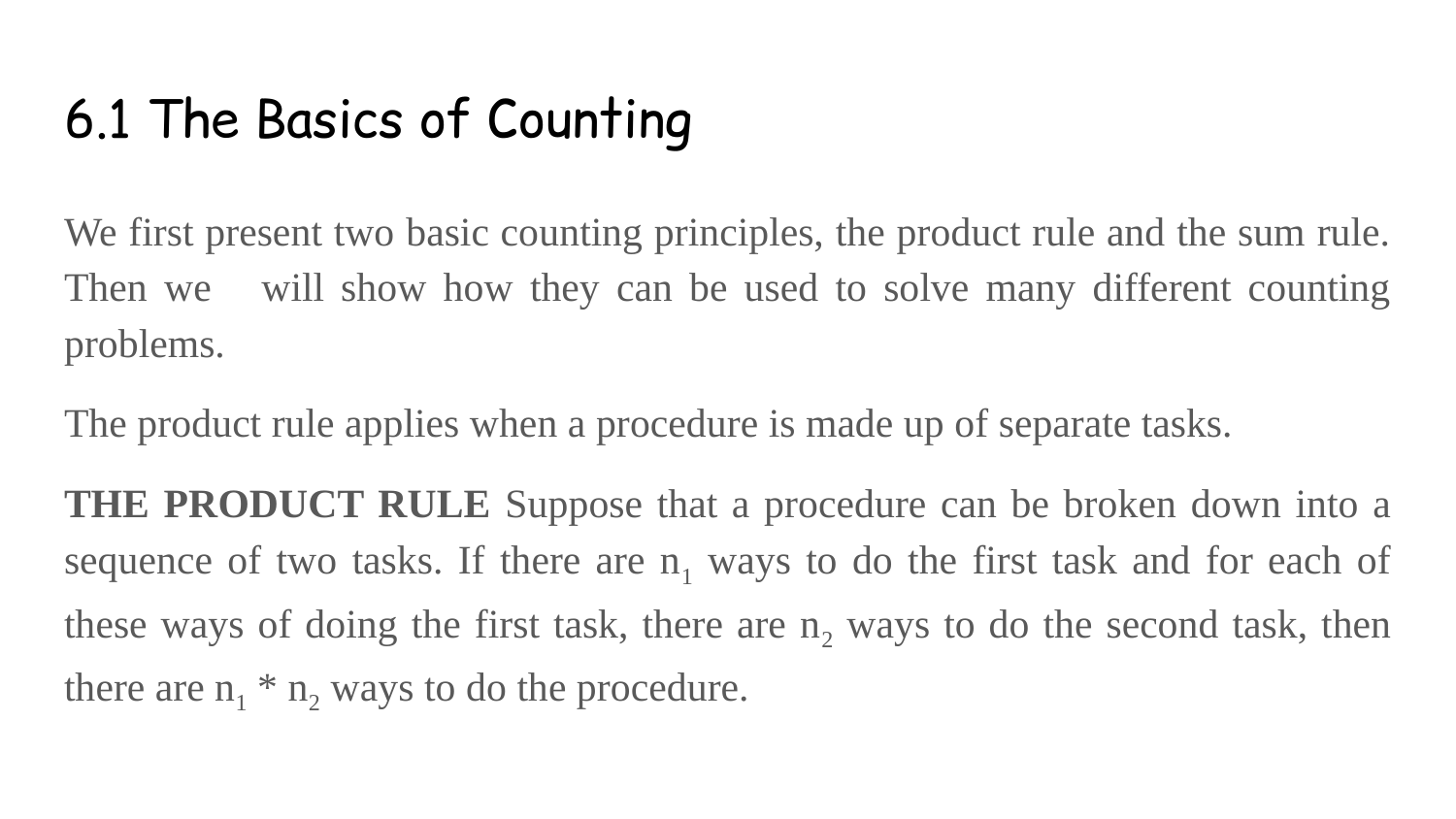

# 6.1 The Basics of Counting
We first present two basic counting principles, the product rule and the sum rule. Then we   will show how they can be used to solve many different counting problems.
The product rule applies when a procedure is made up of separate tasks.
THE PRODUCT RULE Suppose that a procedure can be broken down into a sequence of two tasks. If there are n1 ways to do the first task and for each of these ways of doing the first task, there are n2 ways to do the second task, then there are n1 * n2 ways to do the procedure.